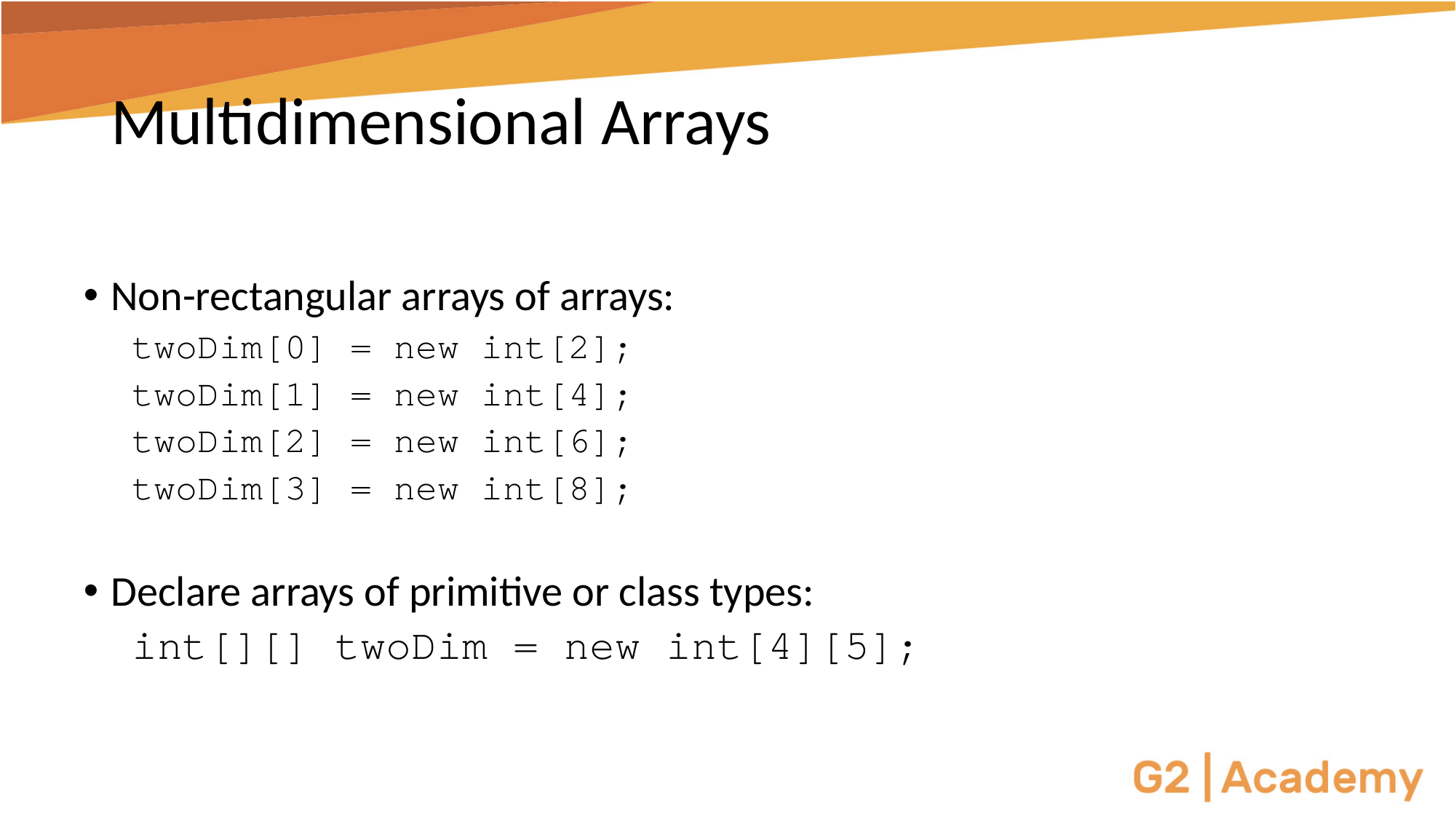

# Multidimensional Arrays
Non-rectangular arrays of arrays:
twoDim[0] = new int[2];
twoDim[1] = new int[4];
twoDim[2] = new int[6];
twoDim[3] = new int[8];

Declare arrays of primitive or class types:
int[][] twoDim = new int[4][5];